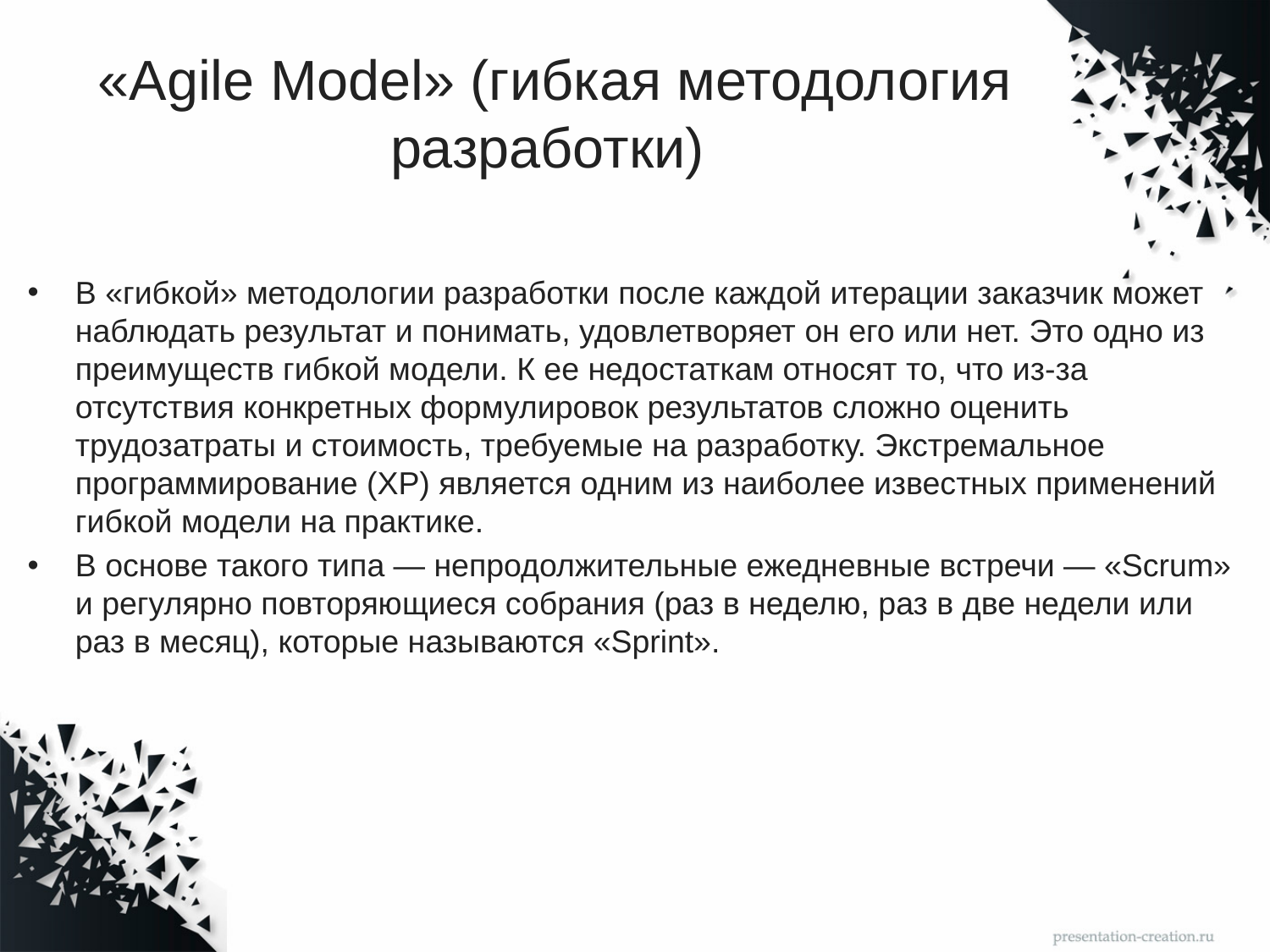

# «Agile Model» (гибкая методология разработки)
В «гибкой» методологии разработки после каждой итерации заказчик может наблюдать результат и понимать, удовлетворяет он его или нет. Это одно из преимуществ гибкой модели. К ее недостаткам относят то, что из-за отсутствия конкретных формулировок результатов сложно оценить трудозатраты и стоимость, требуемые на разработку. Экстремальное программирование (XP) является одним из наиболее известных применений гибкой модели на практике.
В основе такого типа — непродолжительные ежедневные встречи — «Scrum» и регулярно повторяющиеся собрания (раз в неделю, раз в две недели или раз в месяц), которые называются «Sprint».